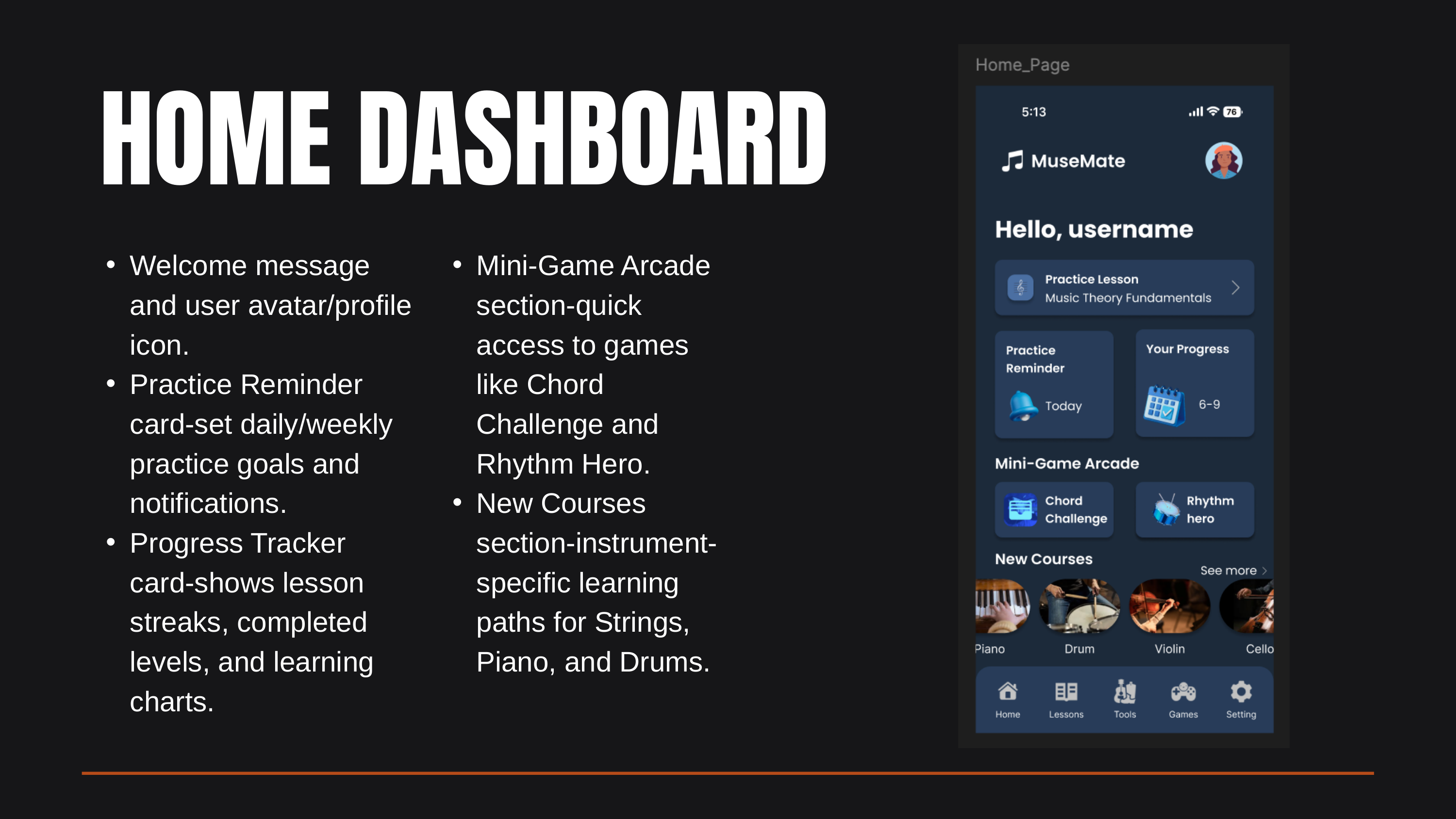

HOME DASHBOARD
Welcome message and user avatar/profile icon.
Practice Reminder card-set daily/weekly practice goals and notifications.
Progress Tracker card-shows lesson streaks, completed levels, and learning charts.
Mini-Game Arcade section-quick access to games like Chord Challenge and Rhythm Hero.
New Courses section-instrument-specific learning paths for Strings, Piano, and Drums.